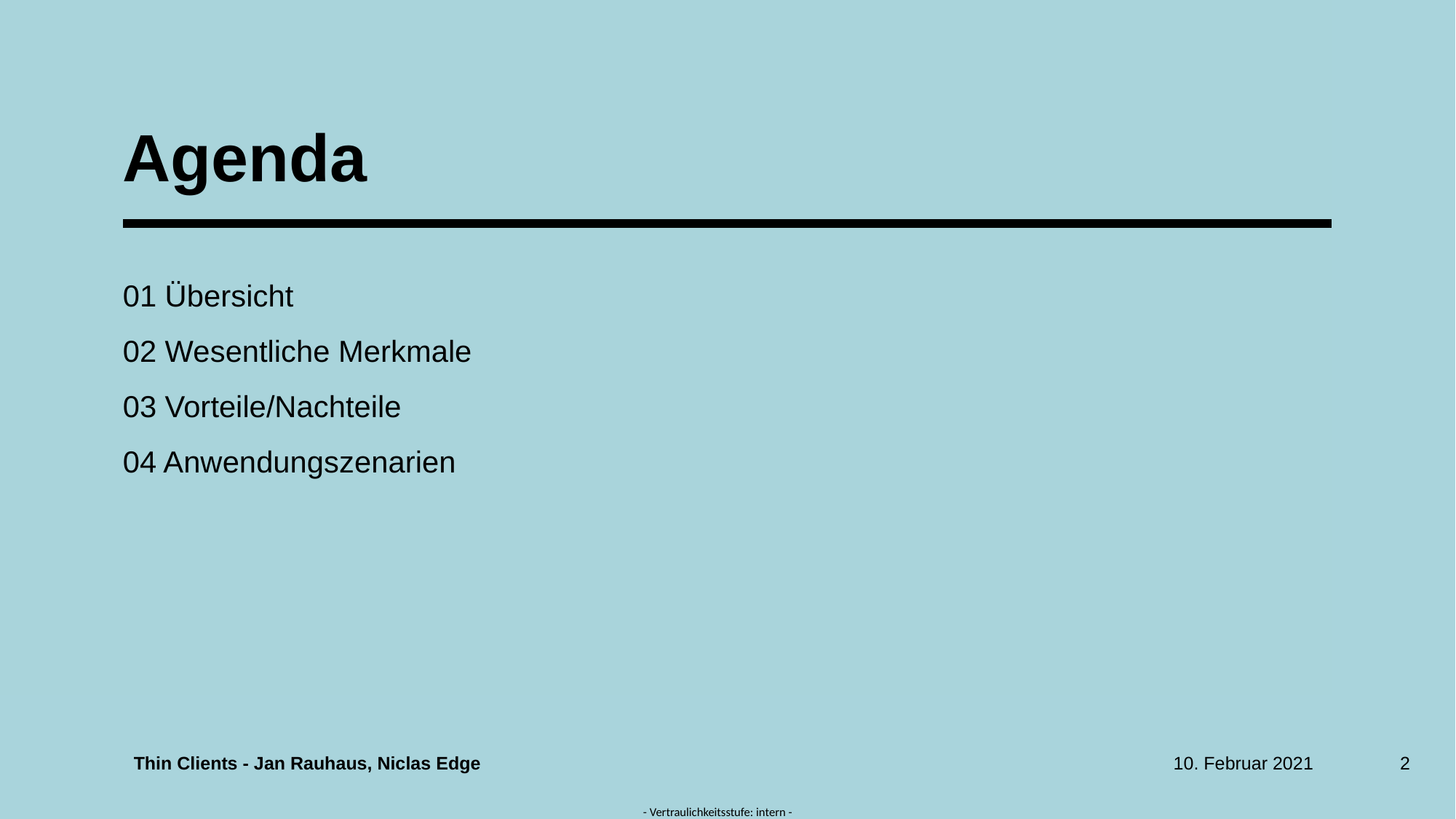

# Agenda
01 Übersicht
02 Wesentliche Merkmale
03 Vorteile/Nachteile
04 Anwendungszenarien

Thin Clients - Jan Rauhaus, Niclas Edge
10. Februar 2021
2